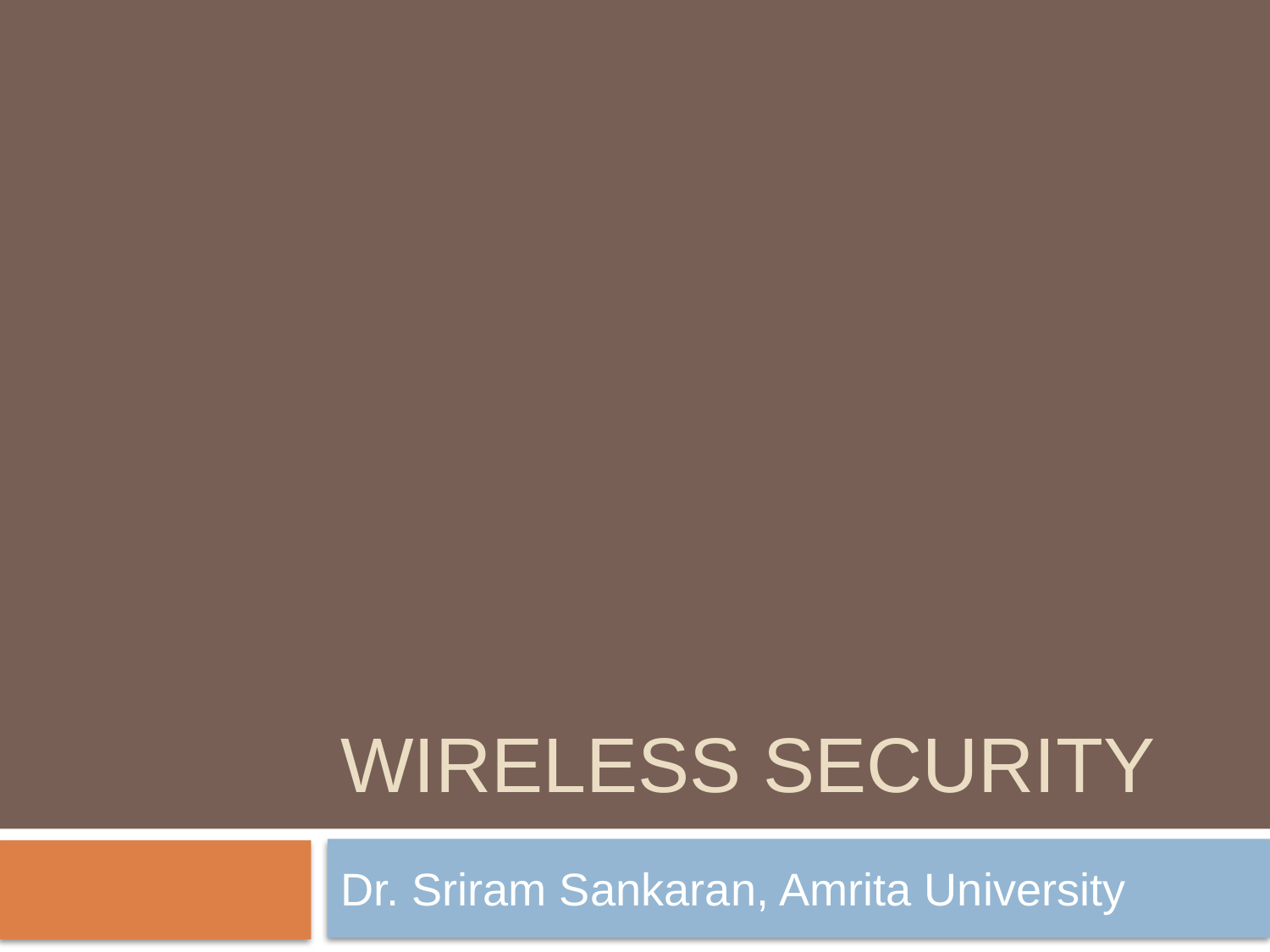

# Wireless security
Dr. Sriram Sankaran, Amrita University